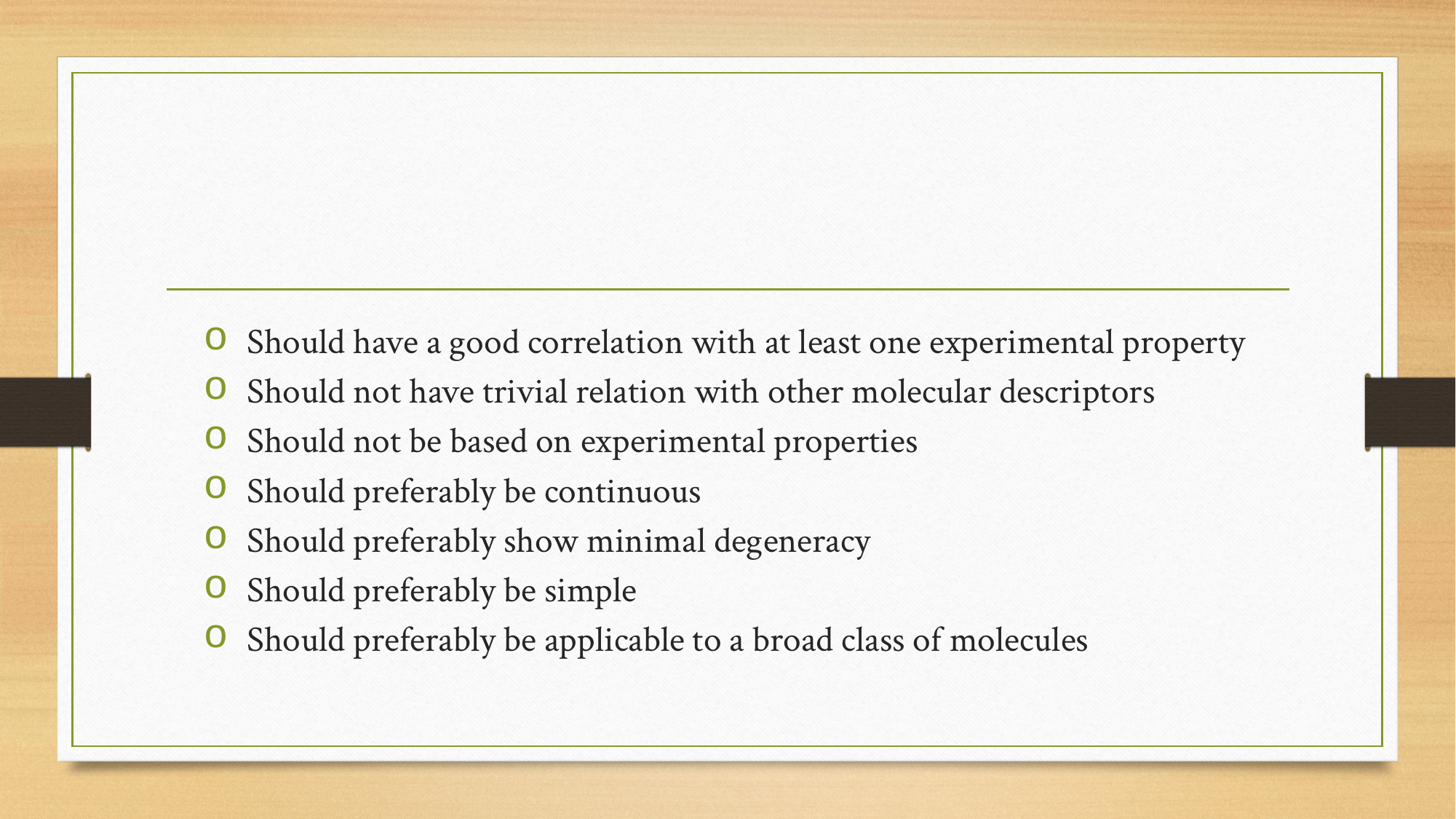

#
Should have a good correlation with at least one experimental property
Should not have trivial relation with other molecular descriptors
Should not be based on experimental properties
Should preferably be continuous
Should preferably show minimal degeneracy
Should preferably be simple
Should preferably be applicable to a broad class of molecules